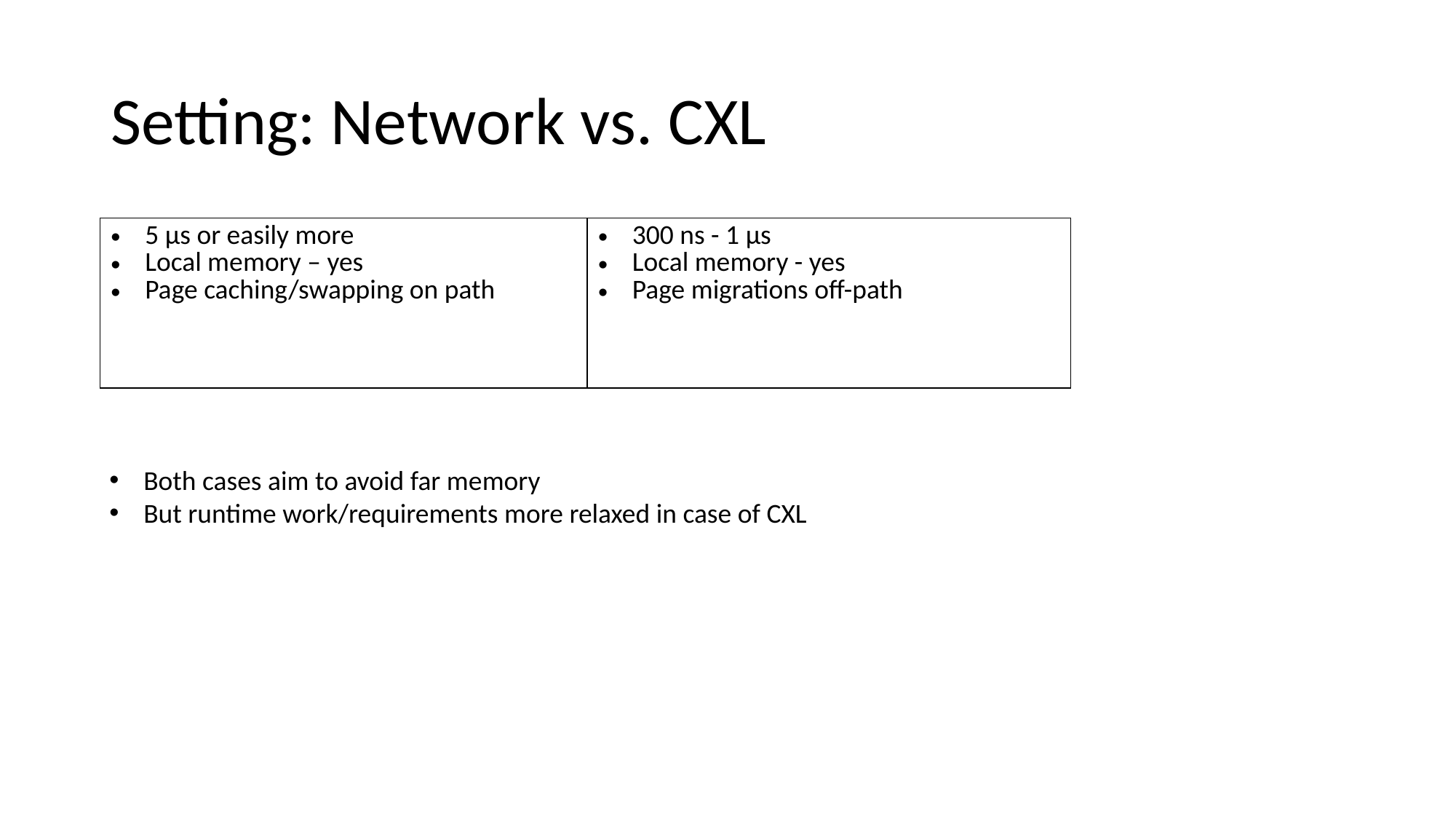

# Setting: Network vs. CXL
| 5 µs or easily more Local memory – yes Page caching/swapping on path | 300 ns - 1 µs Local memory - yes Page migrations off-path |
| --- | --- |
Both cases aim to avoid far memory
But runtime work/requirements more relaxed in case of CXL